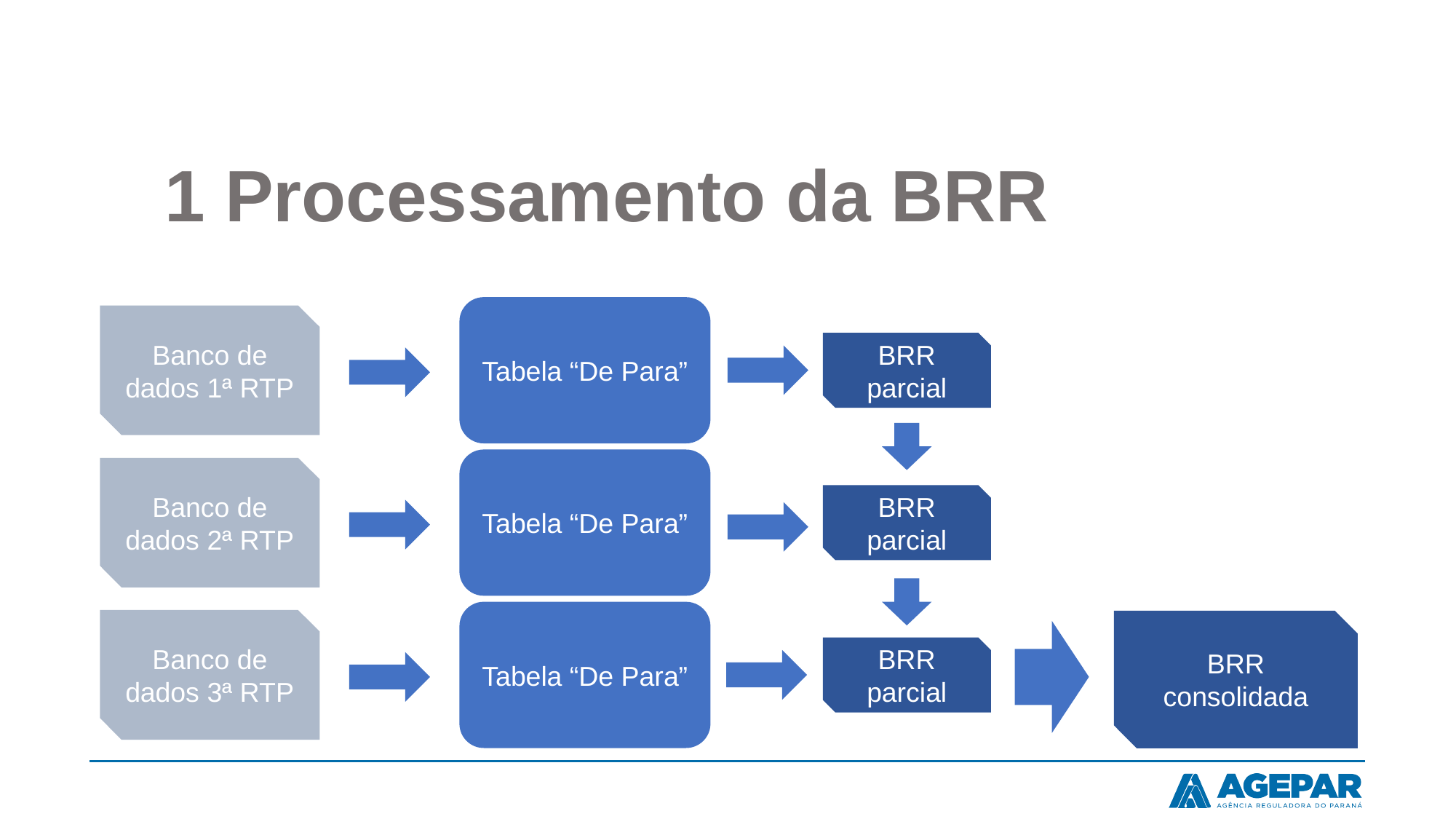

1 Processamento da BRR
Tabela “De Para”
Banco de dados 1ª RTP
BRR parcial

Tabela “De Para”
Banco de dados 2ª RTP
BRR parcial

Tabela “De Para”
Banco de dados 3ª RTP
BRR consolidada

BRR parcial